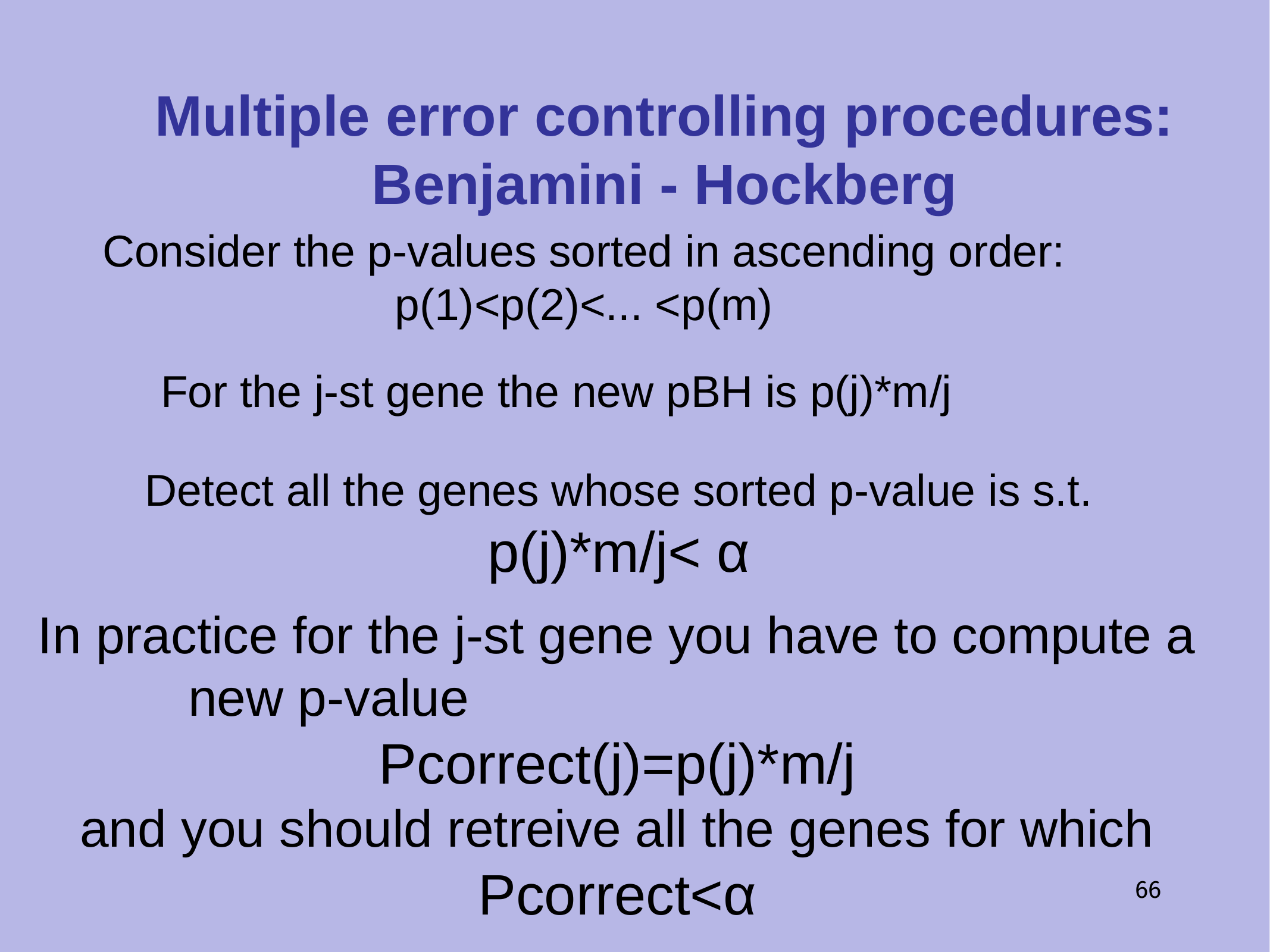

Multiple error controlling procedures:
Benjamini - Hockberg
Consider the p-values sorted in ascending order:
p(1)<p(2)<... <p(m)
For the j-st gene the new pBH is p(j)*m/j

Detect all the genes whose sorted p-value is s.t.
p(j)*m/j< α
In practice for the j-st gene you have to compute a new p-value                                         Pcorrect(j)=p(j)*m/j
and you should retreive all the genes for which Pcorrect<α
66